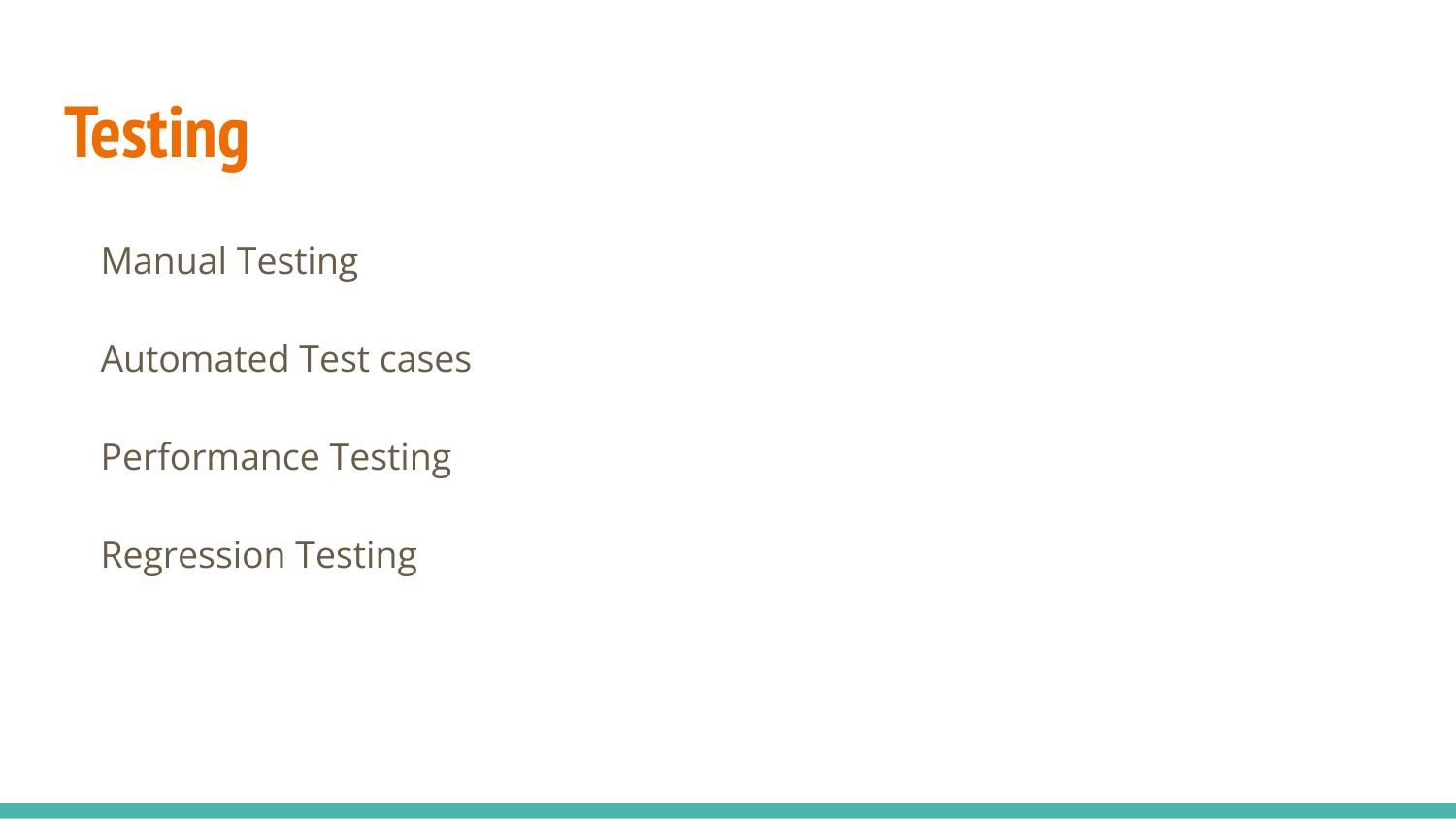

# Testing
Manual Testing
Automated Test cases
Performance Testing
Regression Testing